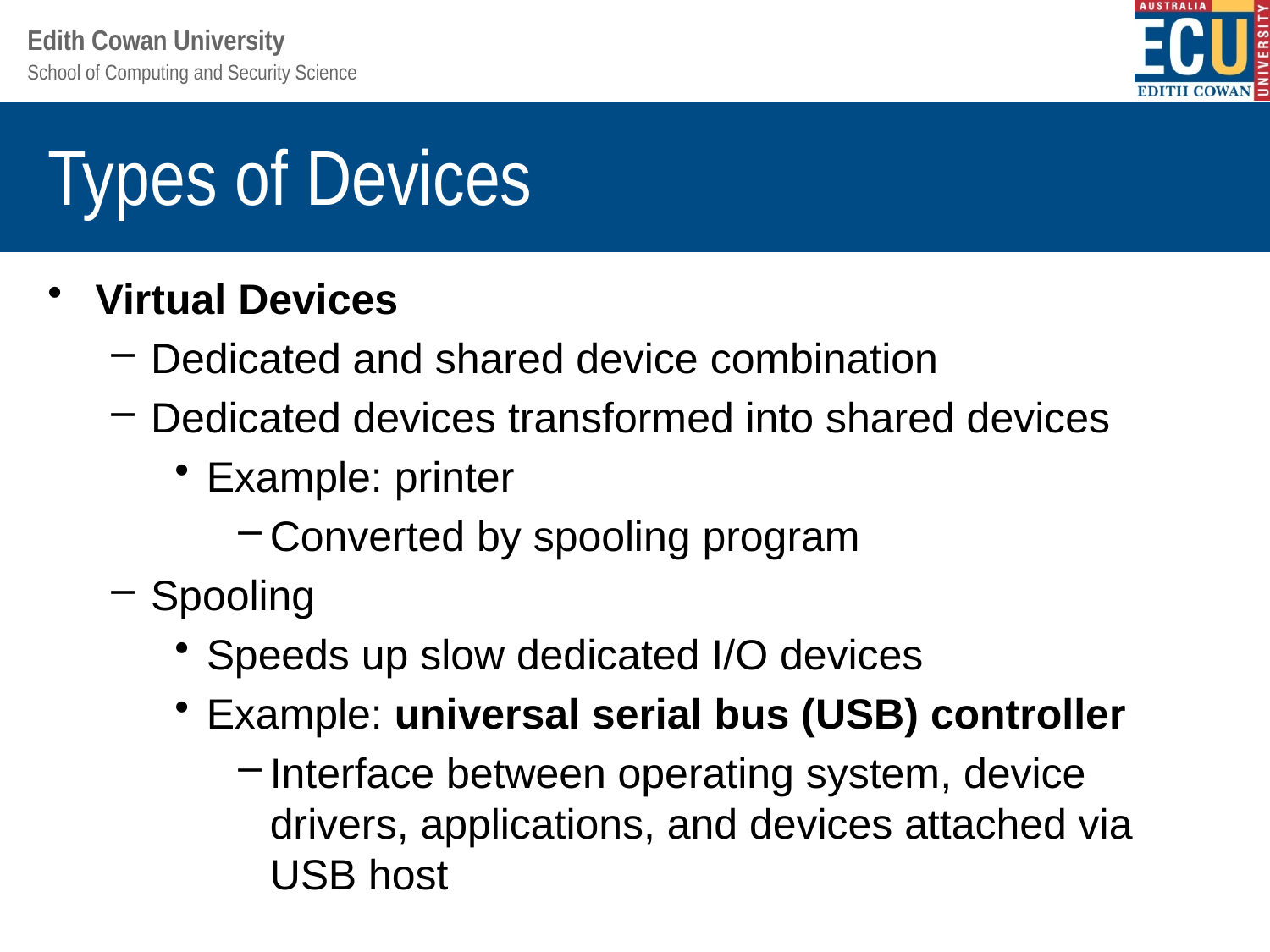

# Types of Devices
Virtual Devices
Dedicated and shared device combination
Dedicated devices transformed into shared devices
Example: printer
Converted by spooling program
Spooling
Speeds up slow dedicated I/O devices
Example: universal serial bus (USB) controller
Interface between operating system, device drivers, applications, and devices attached via USB host